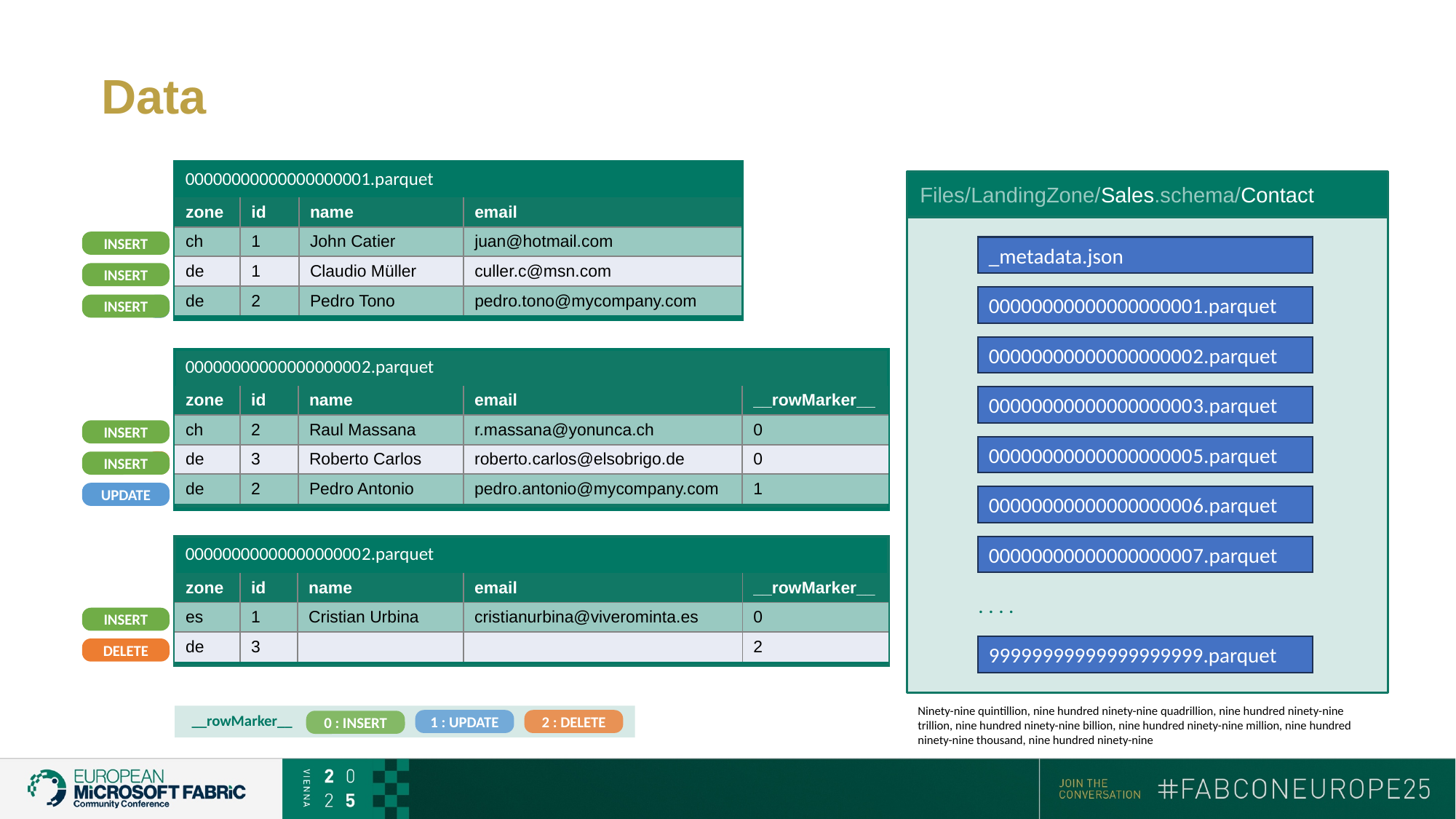

# Data
00000000000000000001.parquet
Files/LandingZone/Sales.schema/Contact

| zone | id | name | email |
| --- | --- | --- | --- |
| ch | 1 | John Catier | juan@hotmail.com |
| de | 1 | Claudio Müller | culler.c@msn.com |
| de | 2 | Pedro Tono | pedro.tono@mycompany.com |
INSERT
_metadata.json
INSERT
00000000000000000001.parquet
INSERT
>
00000000000000000002.parquet
00000000000000000002.parquet
| zone | id | name | email | \_\_rowMarker\_\_ |
| --- | --- | --- | --- | --- |
| ch | 2 | Raul Massana | r.massana@yonunca.ch | 0 |
| de | 3 | Roberto Carlos | roberto.carlos@elsobrigo.de | 0 |
| de | 2 | Pedro Antonio | pedro.antonio@mycompany.com | 1 |
00000000000000000003.parquet
INSERT
00000000000000000005.parquet
>
INSERT
UPDATE
00000000000000000006.parquet
00000000000000000007.parquet
00000000000000000002.parquet
| zone | id | name | email | \_\_rowMarker\_\_ |
| --- | --- | --- | --- | --- |
| es | 1 | Cristian Urbina | cristianurbina@viverominta.es | 0 |
| de | 3 |  |  | 2 |
. . . .
INSERT
99999999999999999999.parquet
DELETE
Ninety-nine quintillion, nine hundred ninety-nine quadrillion, nine hundred ninety-nine trillion, nine hundred ninety-nine billion, nine hundred ninety-nine million, nine hundred ninety-nine thousand, nine hundred ninety-nine
__rowMarker__
1 : UPDATE
2 : DELETE
0 : INSERT